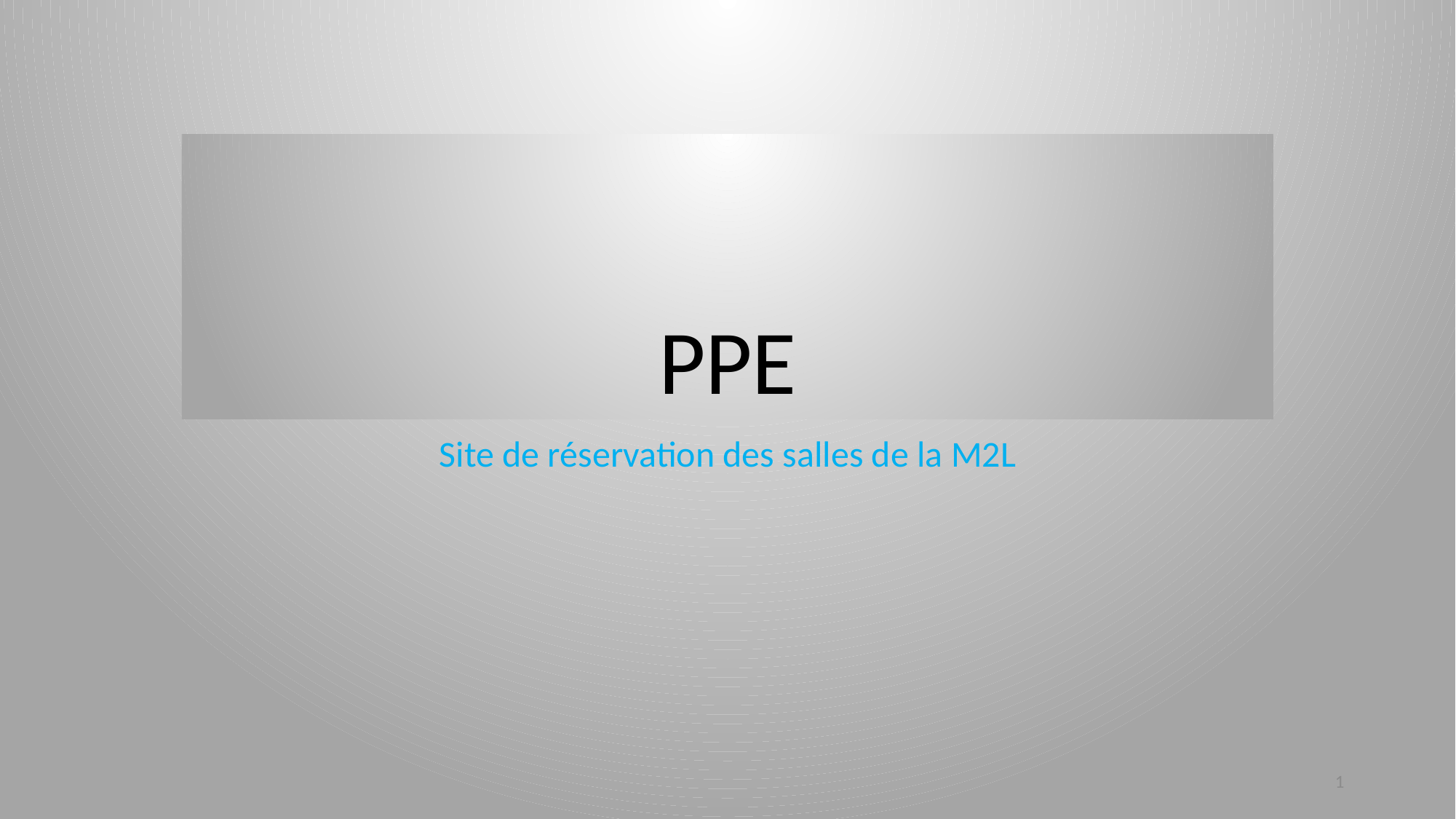

# PPE
Site de réservation des salles de la M2L
1